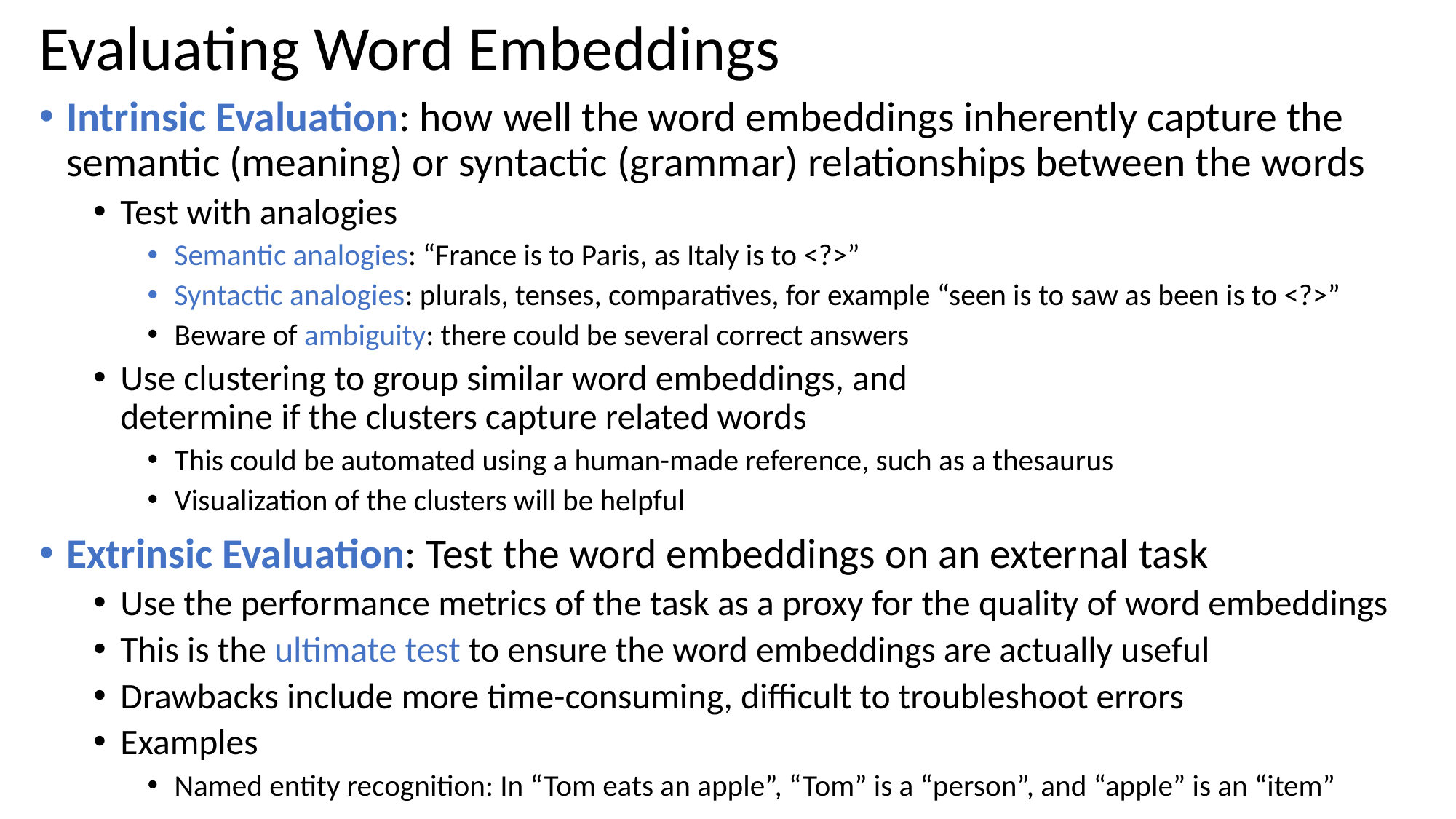

# Evaluating Word Embeddings
Intrinsic Evaluation: how well the word embeddings inherently capture the semantic (meaning) or syntactic (grammar) relationships between the words
Test with analogies
Semantic analogies: “France is to Paris, as Italy is to <?>”
Syntactic analogies: plurals, tenses, comparatives, for example “seen is to saw as been is to <?>”
Beware of ambiguity: there could be several correct answers
Use clustering to group similar word embeddings, and
determine if the clusters capture related words
This could be automated using a human-made reference, such as a thesaurus
Visualization of the clusters will be helpful
Extrinsic Evaluation: Test the word embeddings on an external task
Use the performance metrics of the task as a proxy for the quality of word embeddings
This is the ultimate test to ensure the word embeddings are actually useful
Drawbacks include more time-consuming, difficult to troubleshoot errors
Examples
Named entity recognition: In “Tom eats an apple”, “Tom” is a “person”, and “apple” is an “item”